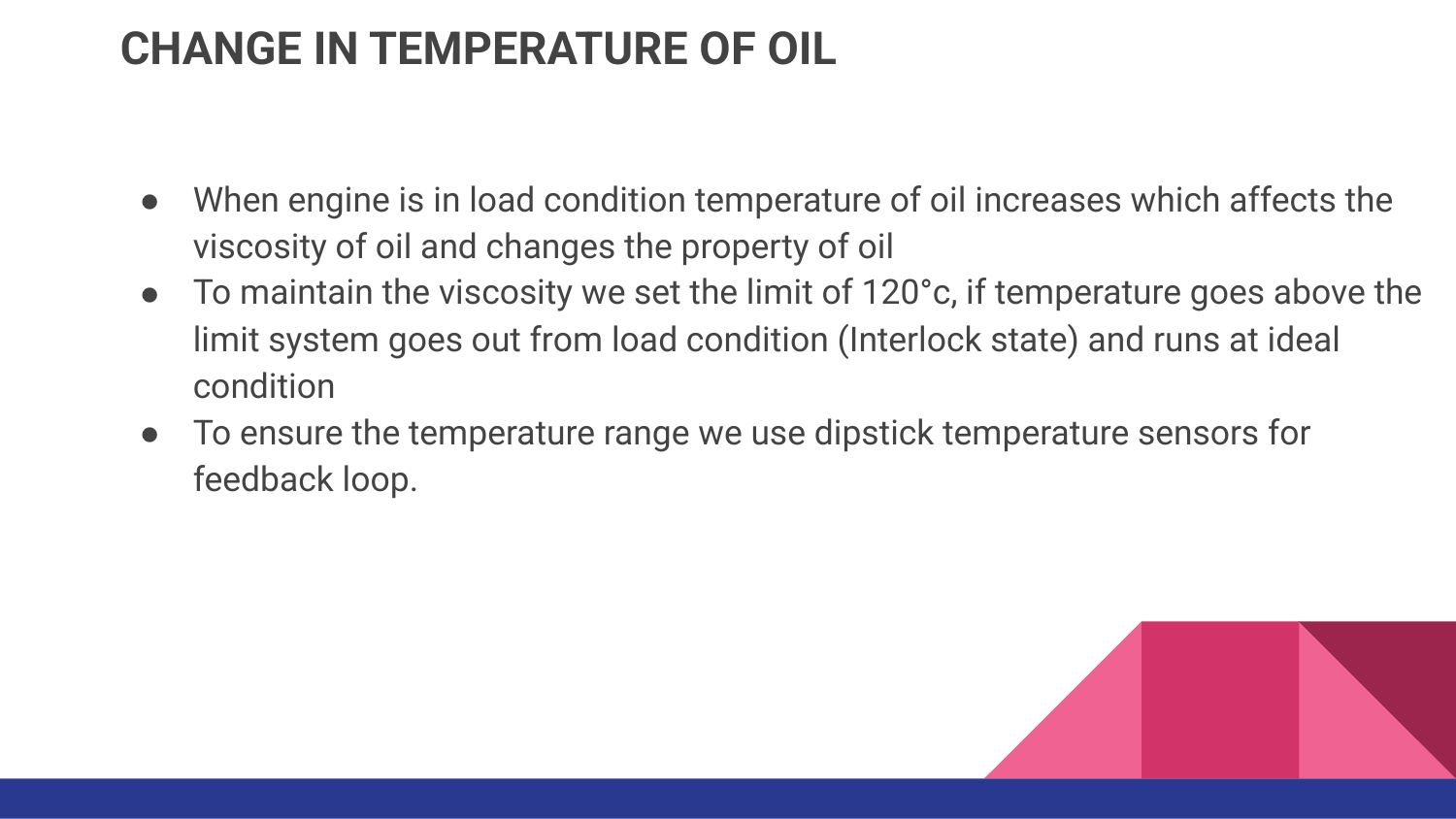

CHANGE IN TEMPERATURE OF OIL

When engine is in load condition temperature of oil increases which affects the viscosity of oil and changes the property of oil
To maintain the viscosity we set the limit of 120°c, if temperature goes above the limit system goes out from load condition (Interlock state) and runs at ideal condition
To ensure the temperature range we use dipstick temperature sensors for feedback loop.